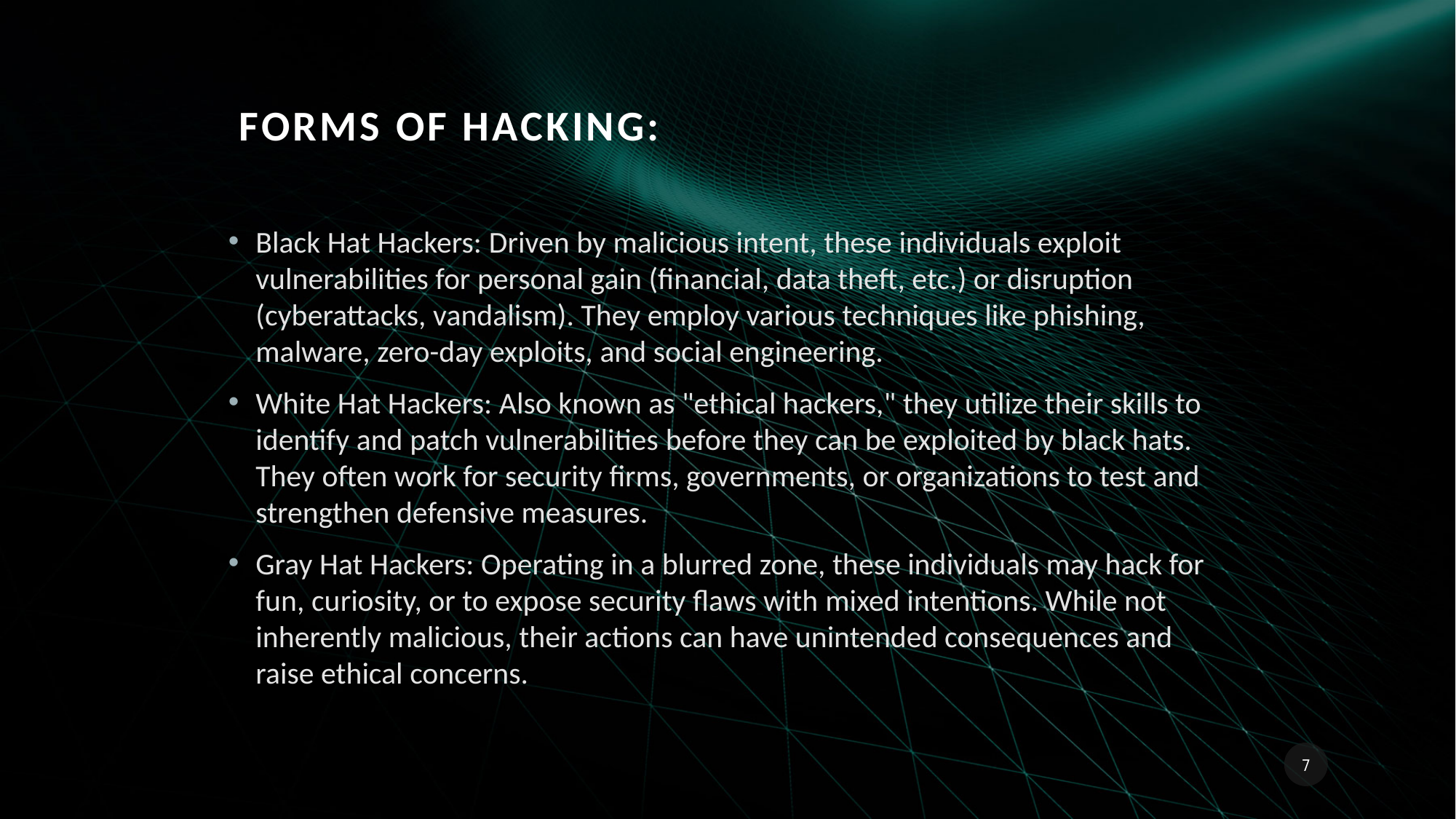

# Forms of hacking:
Black Hat Hackers: Driven by malicious intent, these individuals exploit vulnerabilities for personal gain (financial, data theft, etc.) or disruption (cyberattacks, vandalism). They employ various techniques like phishing, malware, zero-day exploits, and social engineering.
White Hat Hackers: Also known as "ethical hackers," they utilize their skills to identify and patch vulnerabilities before they can be exploited by black hats. They often work for security firms, governments, or organizations to test and strengthen defensive measures.
Gray Hat Hackers: Operating in a blurred zone, these individuals may hack for fun, curiosity, or to expose security flaws with mixed intentions. While not inherently malicious, their actions can have unintended consequences and raise ethical concerns.
7